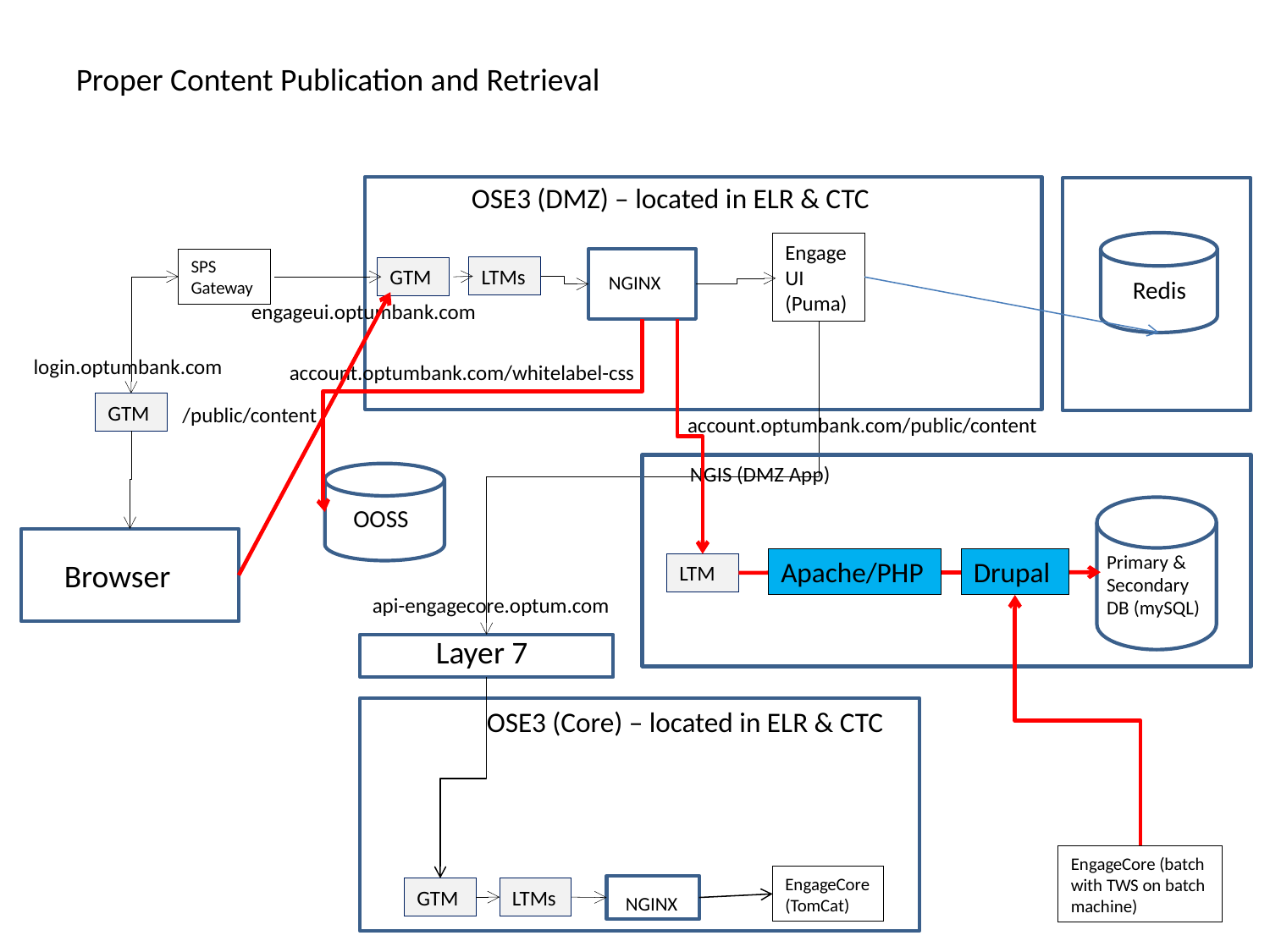

Proper Content Publication and Retrieval
OSE3 (DMZ) – located in ELR & CTC

11111111 (ELR))
1111
EngageUI (Puma)

NGINX
SPS Gateway
LTMs
GTM
Redis
engageui.optumbank.com
login.optumbank.com
account.optumbank.com/whitelabel-css
GTM
/public/content
account.optumbank.com/public/content

NGIS (DMZ App)

OOSS

Primary & Secondary DB (mySQL)
Apache/PHP
Drupal
Browser
LTM
api-engagecore.optum.com
Layer 7

OSE3 (Core) – located in ELR & CTC
EngageCore (batch with TWS on batch machine)
EngageCore (TomCat)

NGINX
GTM
LTMs